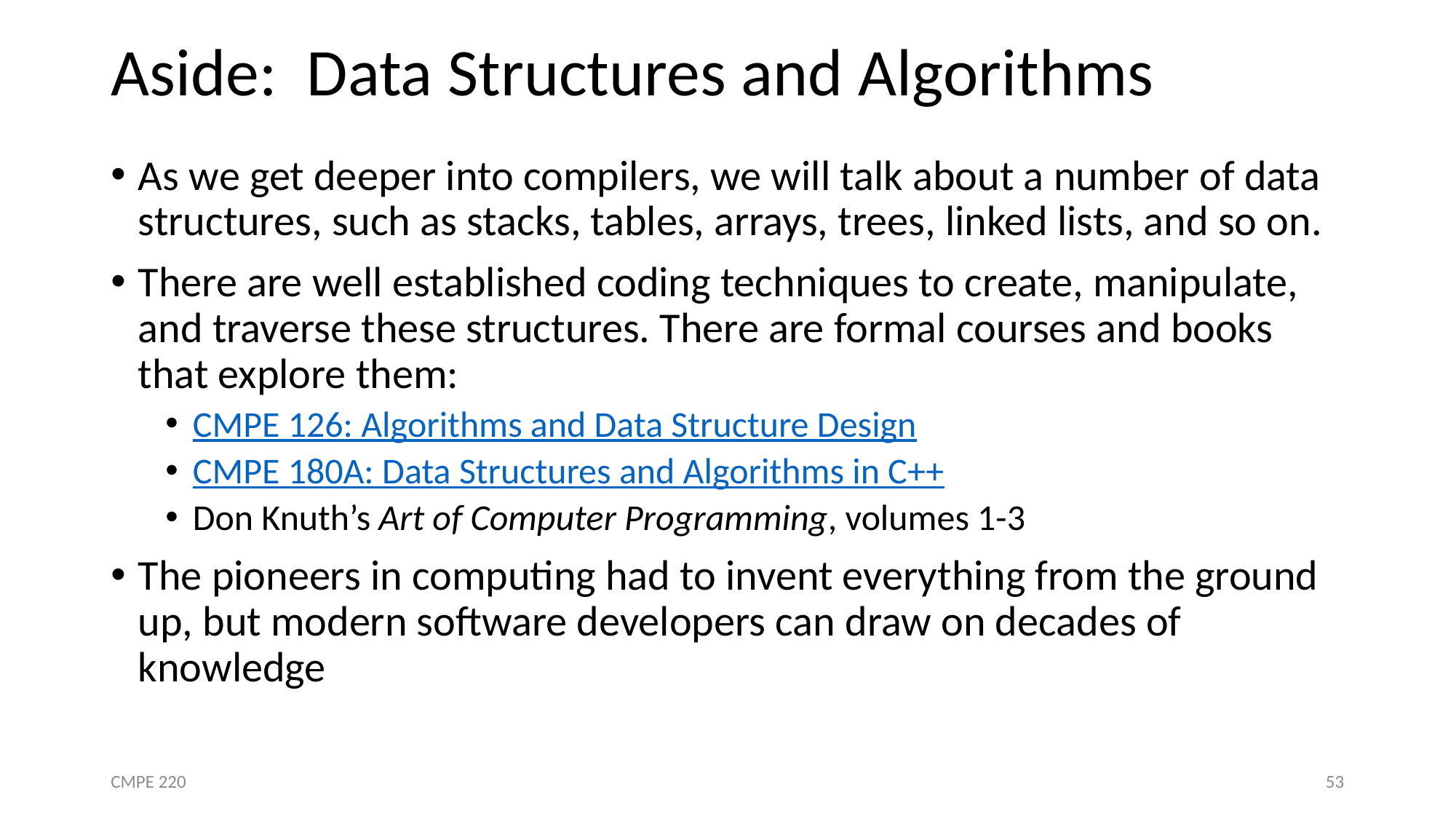

# Aside:  Data Structures and Algorithms
As we get deeper into compilers, we will talk about a number of data structures, such as stacks, tables, arrays, trees, linked lists, and so on.
There are well established coding techniques to create, manipulate, and traverse these structures. There are formal courses and books that explore them:
CMPE 126: Algorithms and Data Structure Design
CMPE 180A: Data Structures and Algorithms in C++
Don Knuth’s Art of Computer Programming, volumes 1-3
The pioneers in computing had to invent everything from the ground up, but modern software developers can draw on decades of knowledge

CMPE 220
53